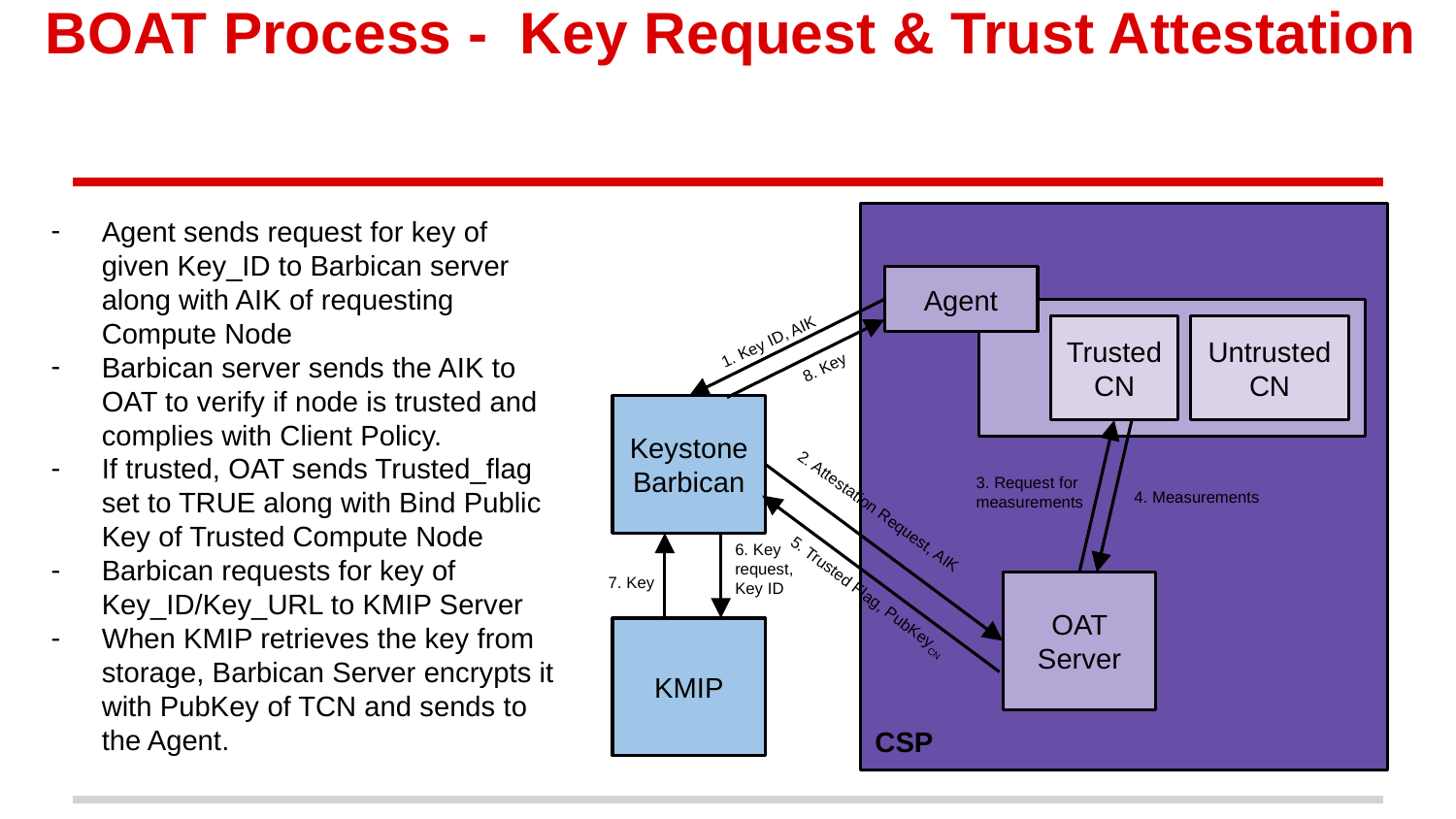

# BOAT Process -  Key Request & Trust Attestation
Agent sends request for key of given Key_ID to Barbican server along with AIK of requesting Compute Node
Barbican server sends the AIK to OAT to verify if node is trusted and complies with Client Policy.
If trusted, OAT sends Trusted_flag set to TRUE along with Bind Public Key of Trusted Compute Node
Barbican requests for key of Key_ID/Key_URL to KMIP Server
When KMIP retrieves the key from storage, Barbican Server encrypts it with PubKey of TCN and sends to the Agent.

CSP
Agent

Trusted CN
Untrusted CN
1. Key ID, AIK
8. Key
KeystoneBarbican
3. Request for measurements
4. Measurements
2. Attestation Request, AIK
6. Key request, Key ID
7. Key
OAT Server
5. Trusted Flag, PubKeyCN
KMIP